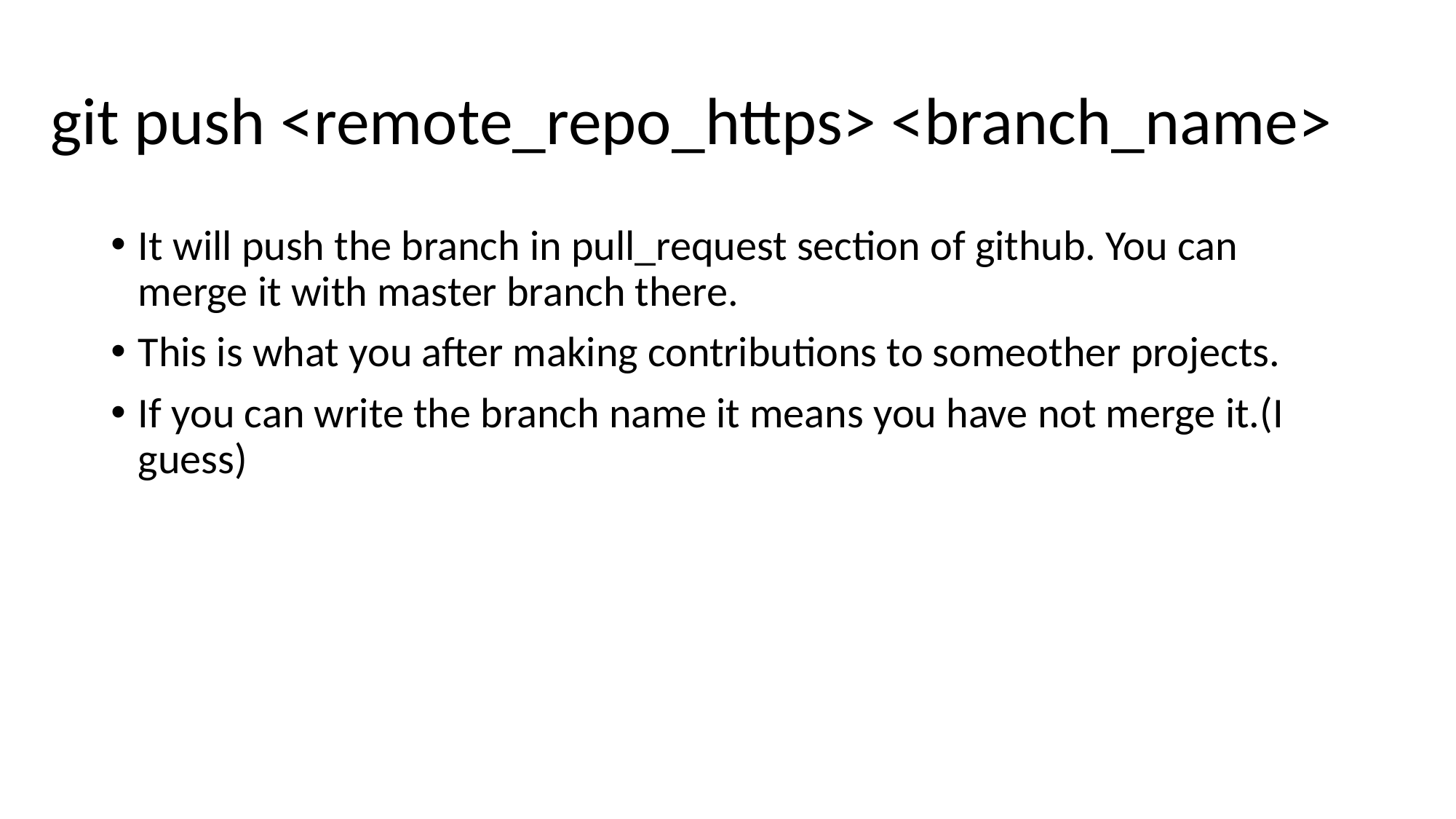

# git push <remote_repo_https> <branch_name>
It will push the branch in pull_request section of github. You can merge it with master branch there.
This is what you after making contributions to someother projects.
If you can write the branch name it means you have not merge it.(I guess)